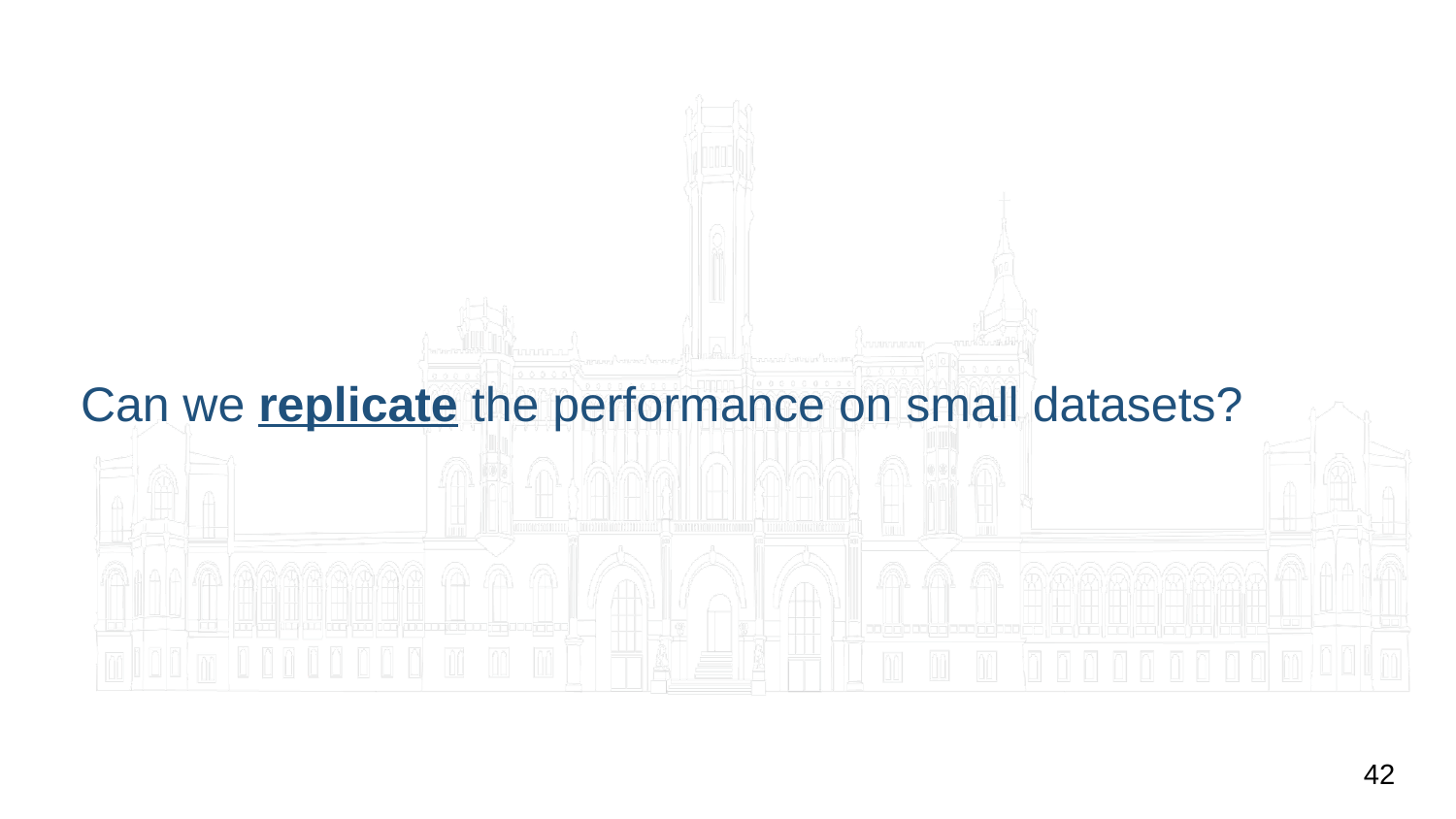

#
Can we replicate the performance on small datasets?

42